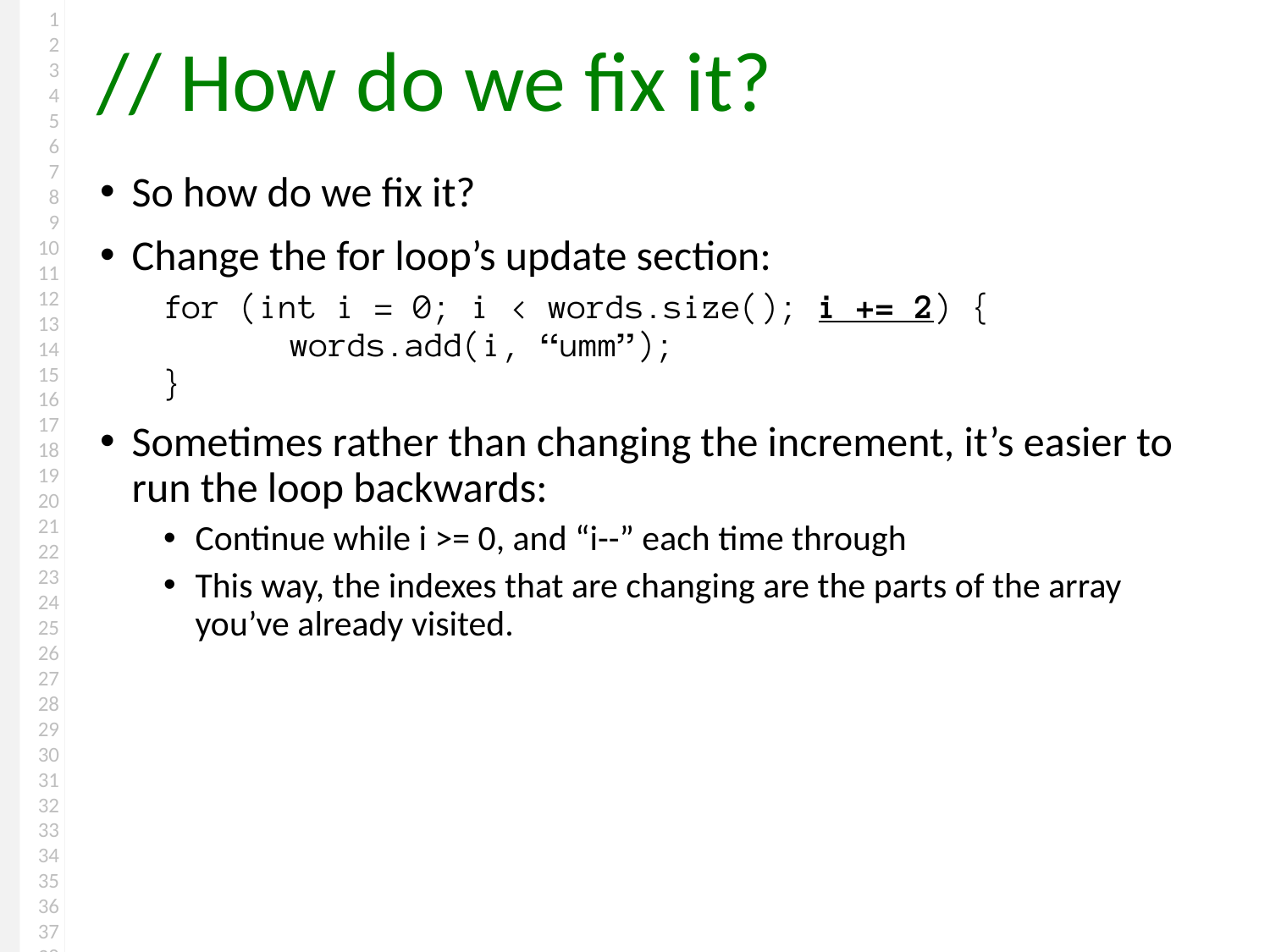

# How do we fix it?
So how do we fix it?
Change the for loop’s update section:
for (int i = 0; i < words.size(); i += 2) {
	words.add(i, “umm”);
}
Sometimes rather than changing the increment, it’s easier to run the loop backwards:
Continue while i >= 0, and “i--” each time through
This way, the indexes that are changing are the parts of the array you’ve already visited.